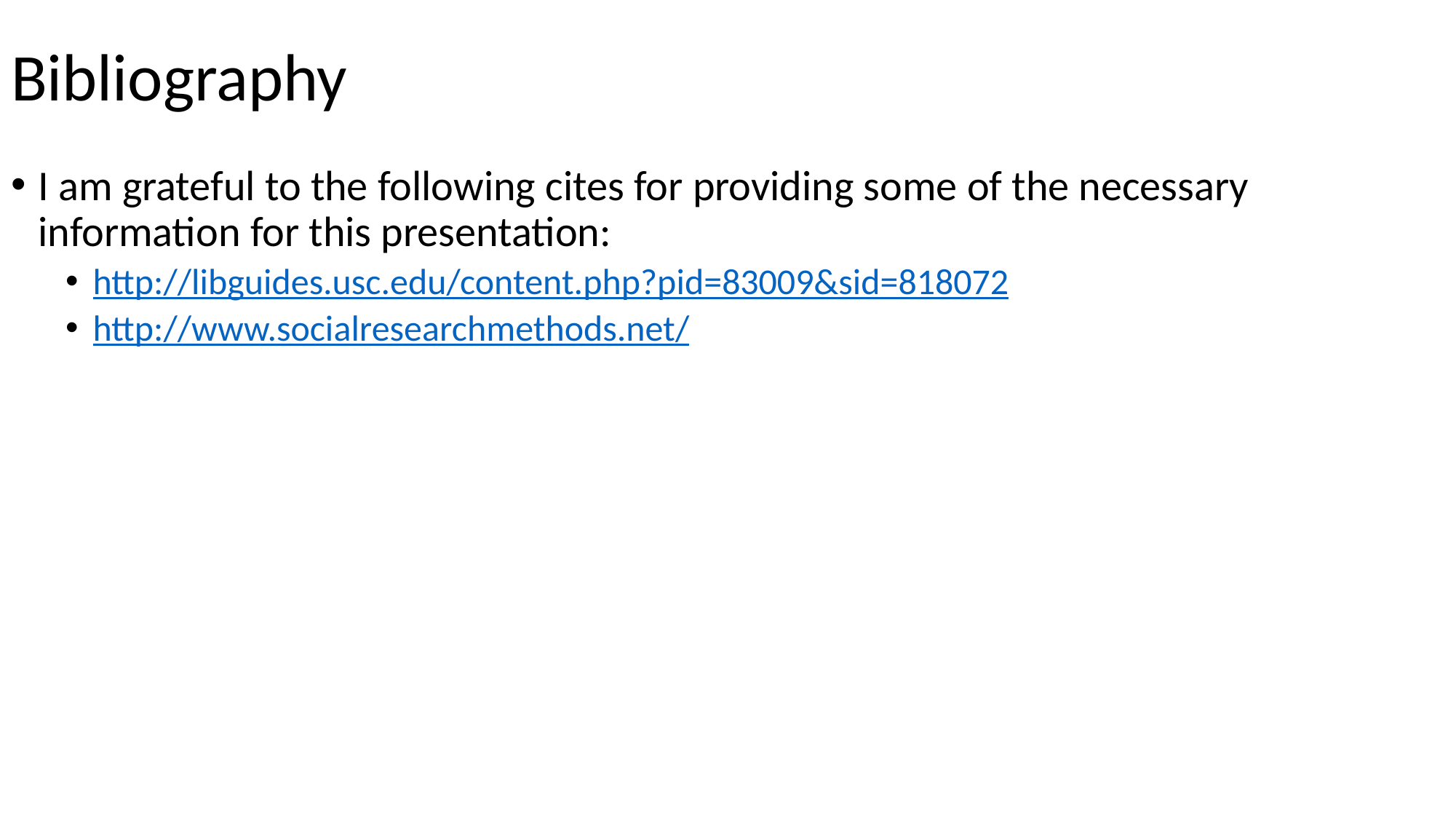

# Bibliography
I am grateful to the following cites for providing some of the necessary information for this presentation:
http://libguides.usc.edu/content.php?pid=83009&sid=818072
http://www.socialresearchmethods.net/